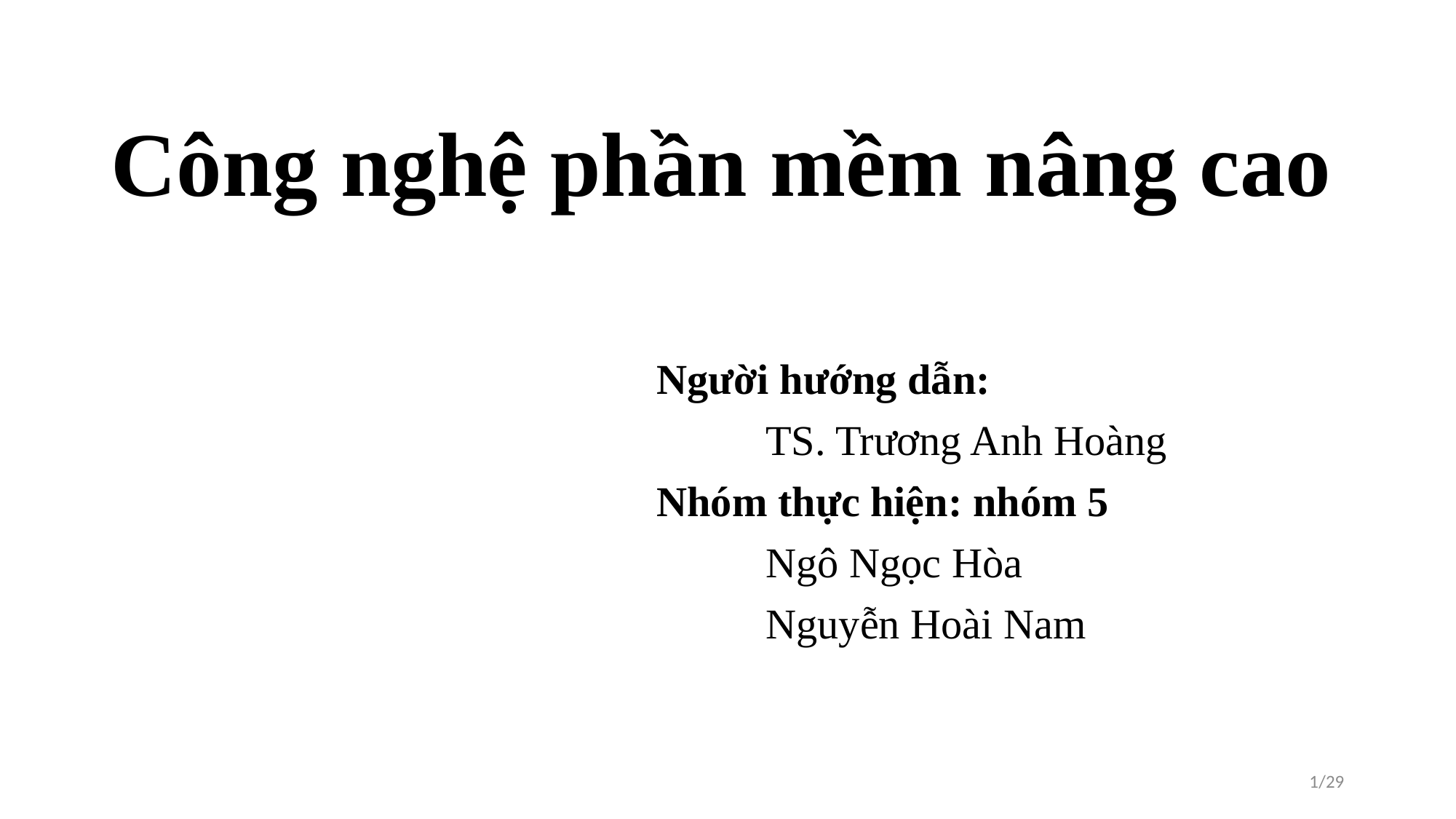

# Công nghệ phần mềm nâng cao
Người hướng dẫn:
	TS. Trương Anh Hoàng
Nhóm thực hiện: nhóm 5
	Ngô Ngọc Hòa
	Nguyễn Hoài Nam
1